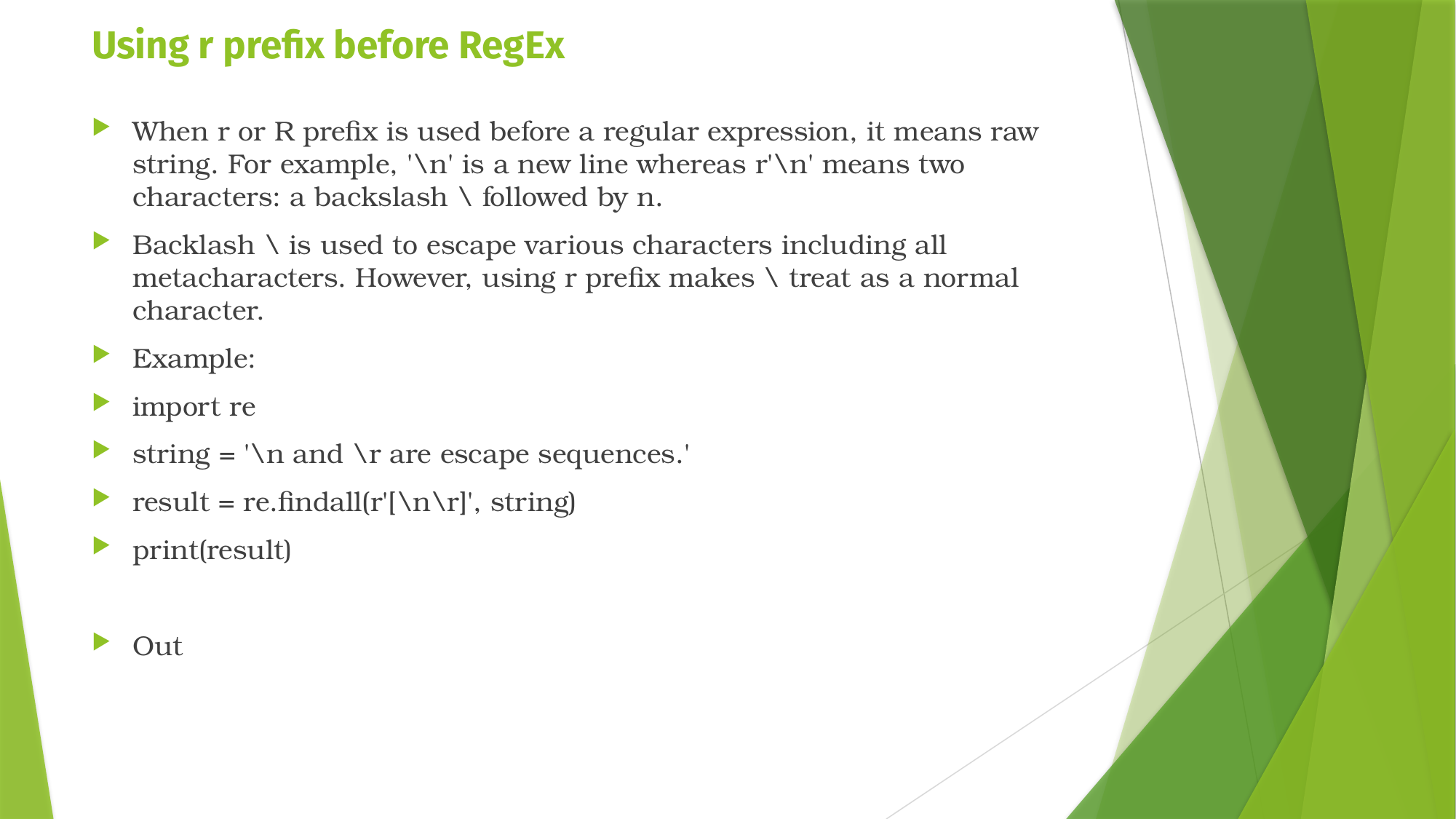

# Using r prefix before RegEx
When r or R prefix is used before a regular expression, it means raw string. For example, '\n' is a new line whereas r'\n' means two characters: a backslash \ followed by n.
Backlash \ is used to escape various characters including all metacharacters. However, using r prefix makes \ treat as a normal character.
Example:
import re
string = '\n and \r are escape sequences.'
result = re.findall(r'[\n\r]', string)
print(result)

Out